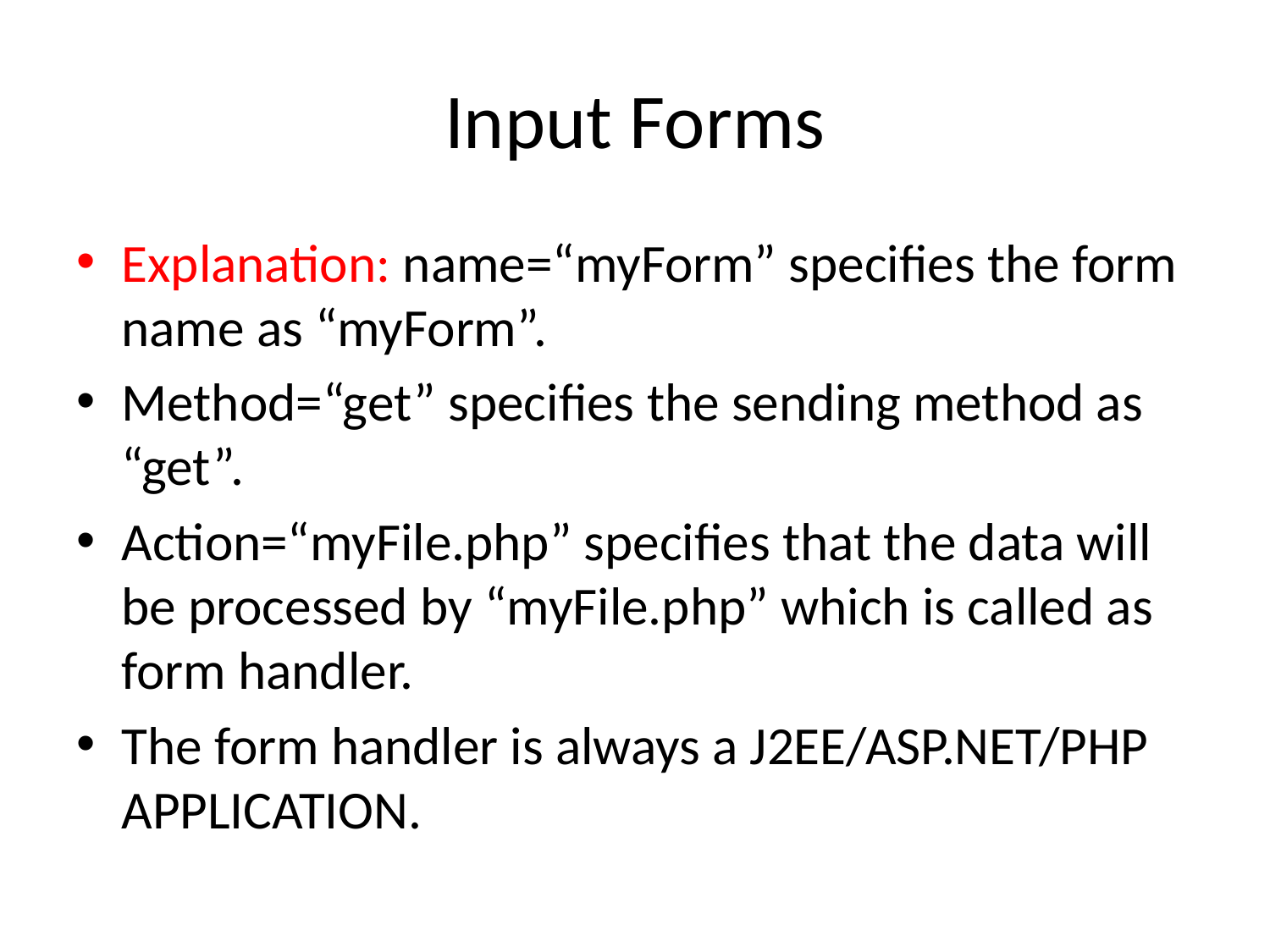

# Input Forms
Explanation: name=“myForm” specifies the form name as “myForm”.
Method=“get” specifies the sending method as “get”.
Action=“myFile.php” specifies that the data will be processed by “myFile.php” which is called as form handler.
The form handler is always a J2EE/ASP.NET/PHP APPLICATION.